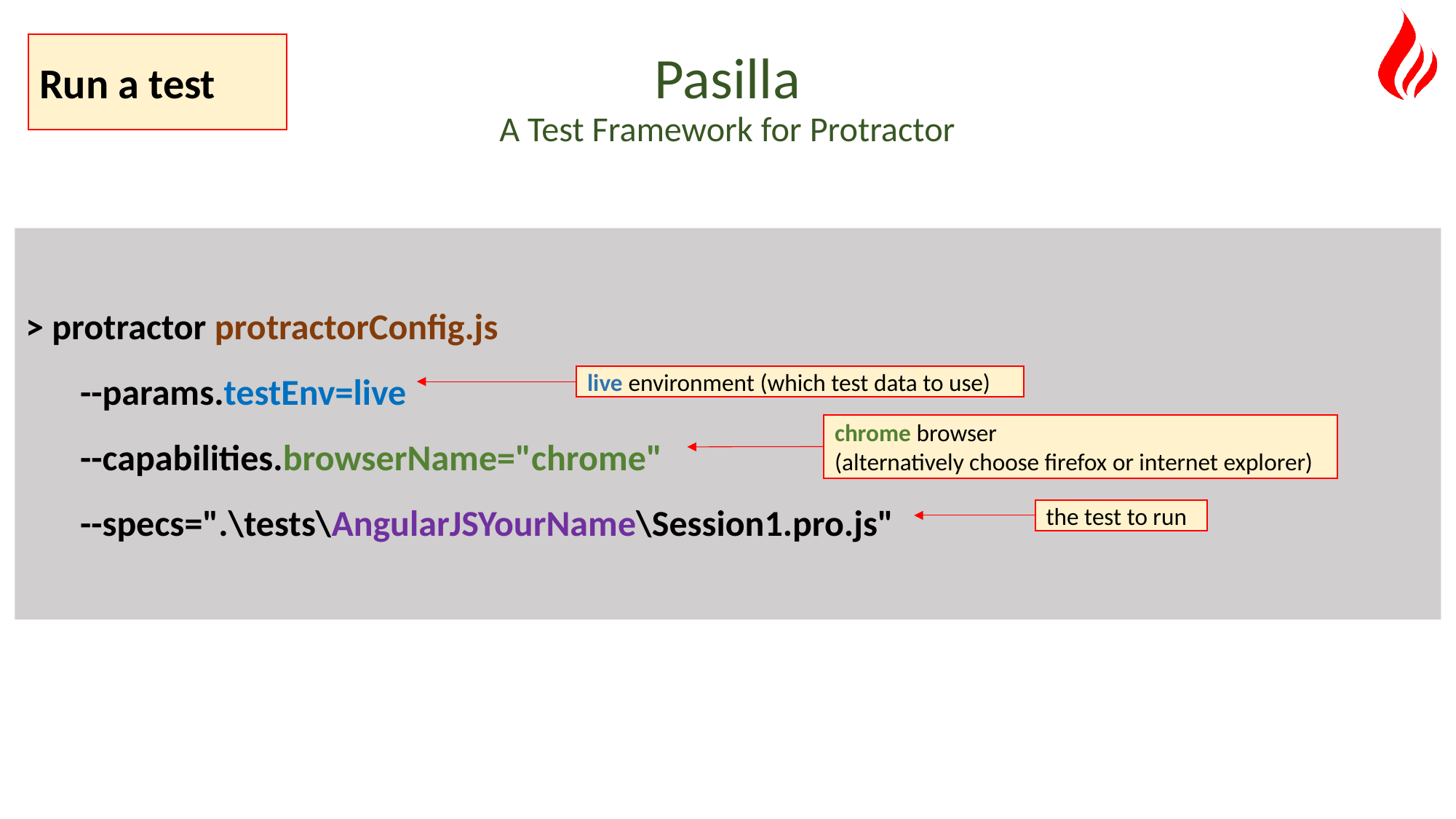

Run a test
# Pasilla A Test Framework for Protractor
> protractor protractorConfig.js
--params.testEnv=live
--capabilities.browserName="chrome"
--specs=".\tests\AngularJSYourName\Session1.pro.js"

live environment (which test data to use)
chrome browser
(alternatively choose firefox or internet explorer)
the test to run